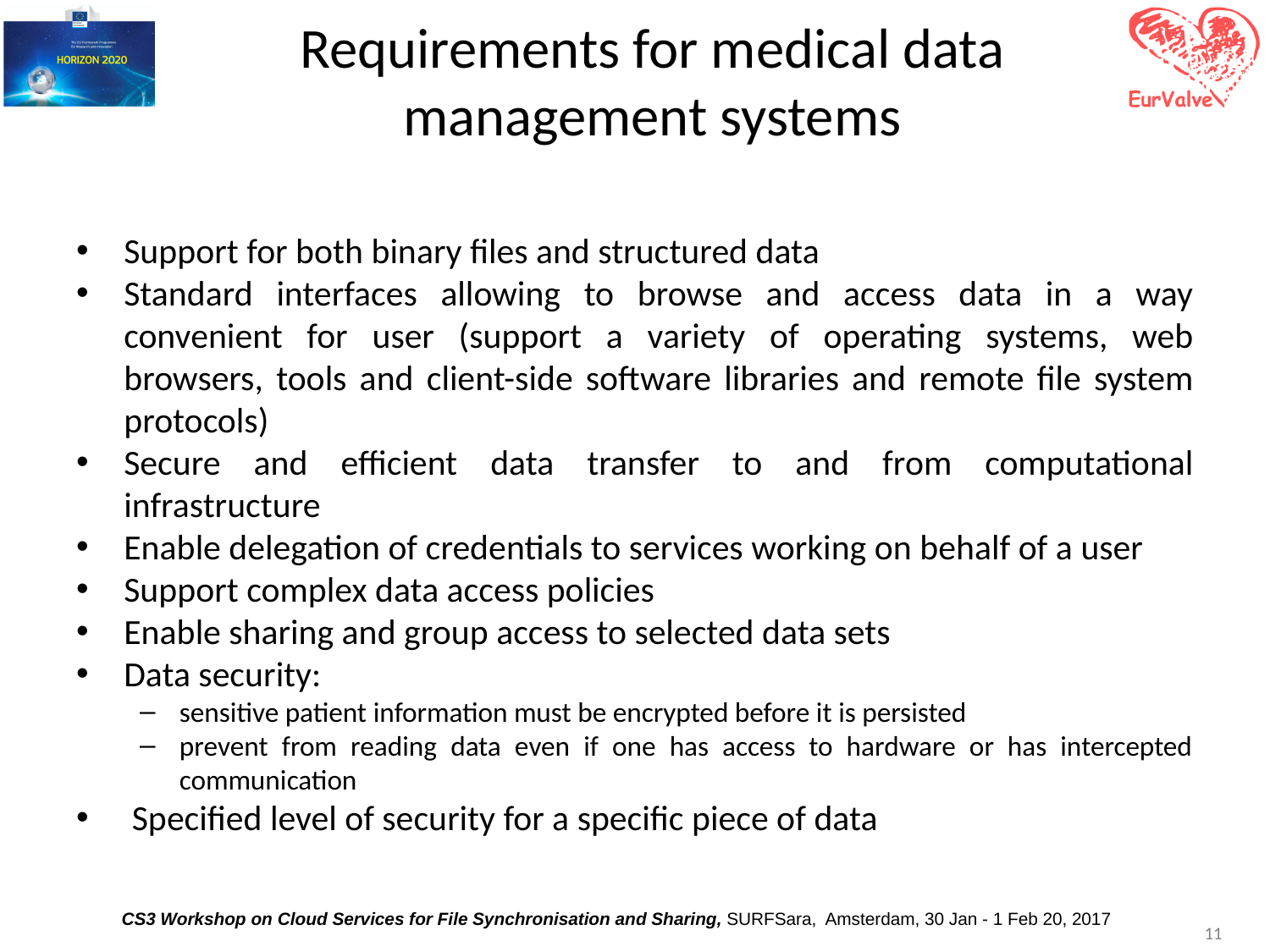

Requirements for medical data management systems
Support for both binary files and structured data
Standard interfaces allowing to browse and access data in a way convenient for user (support a variety of operating systems, web browsers, tools and client-side software libraries and remote file system protocols)
Secure and efficient data transfer to and from computational infrastructure
Enable delegation of credentials to services working on behalf of a user
Support complex data access policies
Enable sharing and group access to selected data sets
Data security:
sensitive patient information must be encrypted before it is persisted
prevent from reading data even if one has access to hardware or has intercepted communication
 Specified level of security for a specific piece of data